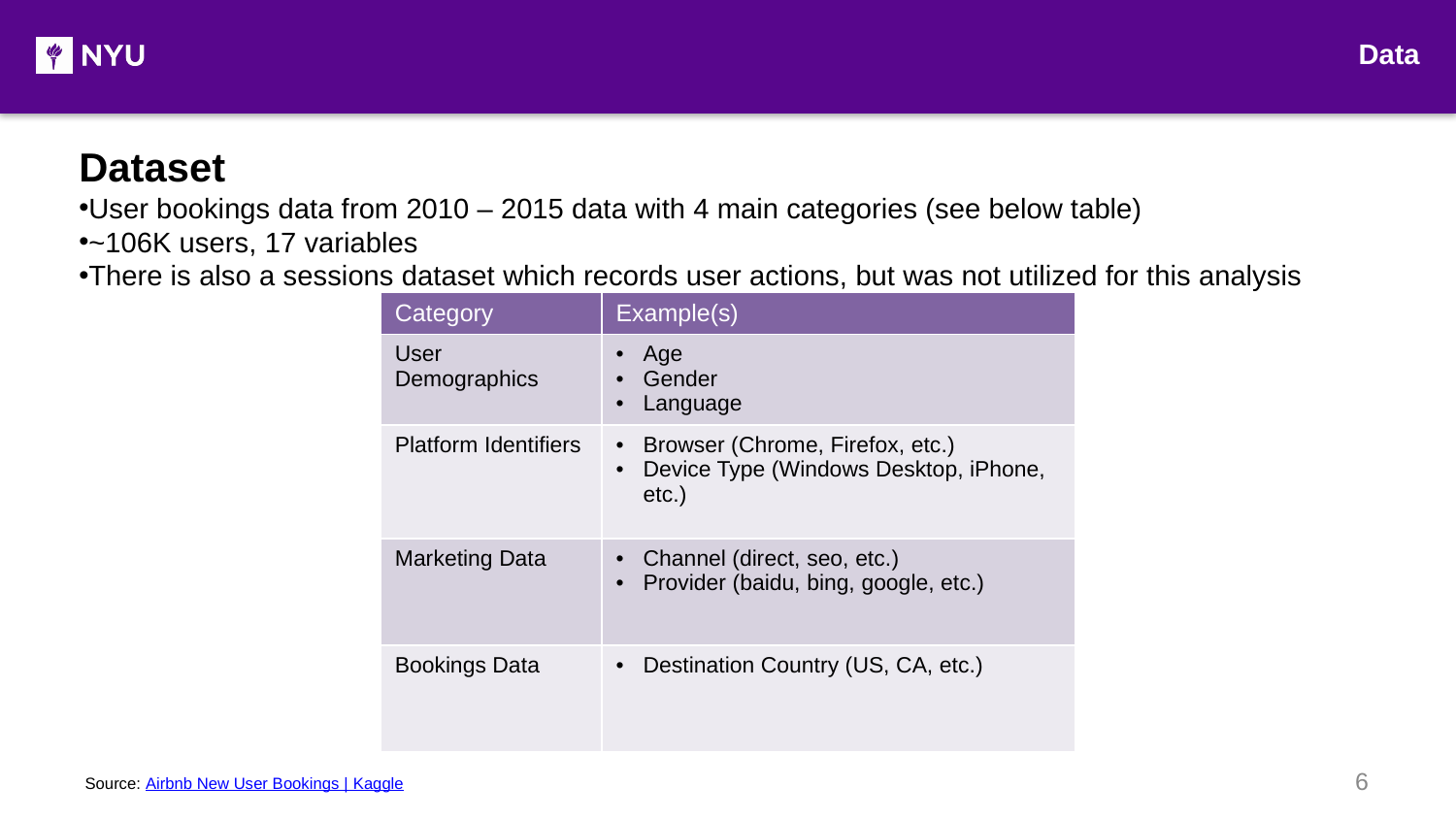

Data
Dataset
User bookings data from 2010 – 2015 data with 4 main categories (see below table)
~106K users, 17 variables
There is also a sessions dataset which records user actions, but was not utilized for this analysis

| Category | Example(s) |
| --- | --- |
| User Demographics | Age Gender Language |
| Platform Identifiers | Browser (Chrome, Firefox, etc.) Device Type (Windows Desktop, iPhone, etc.) |
| Marketing Data | Channel (direct, seo, etc.) Provider (baidu, bing, google, etc.) |
| Bookings Data | Destination Country (US, CA, etc.) |
6
Source: Airbnb New User Bookings | Kaggle